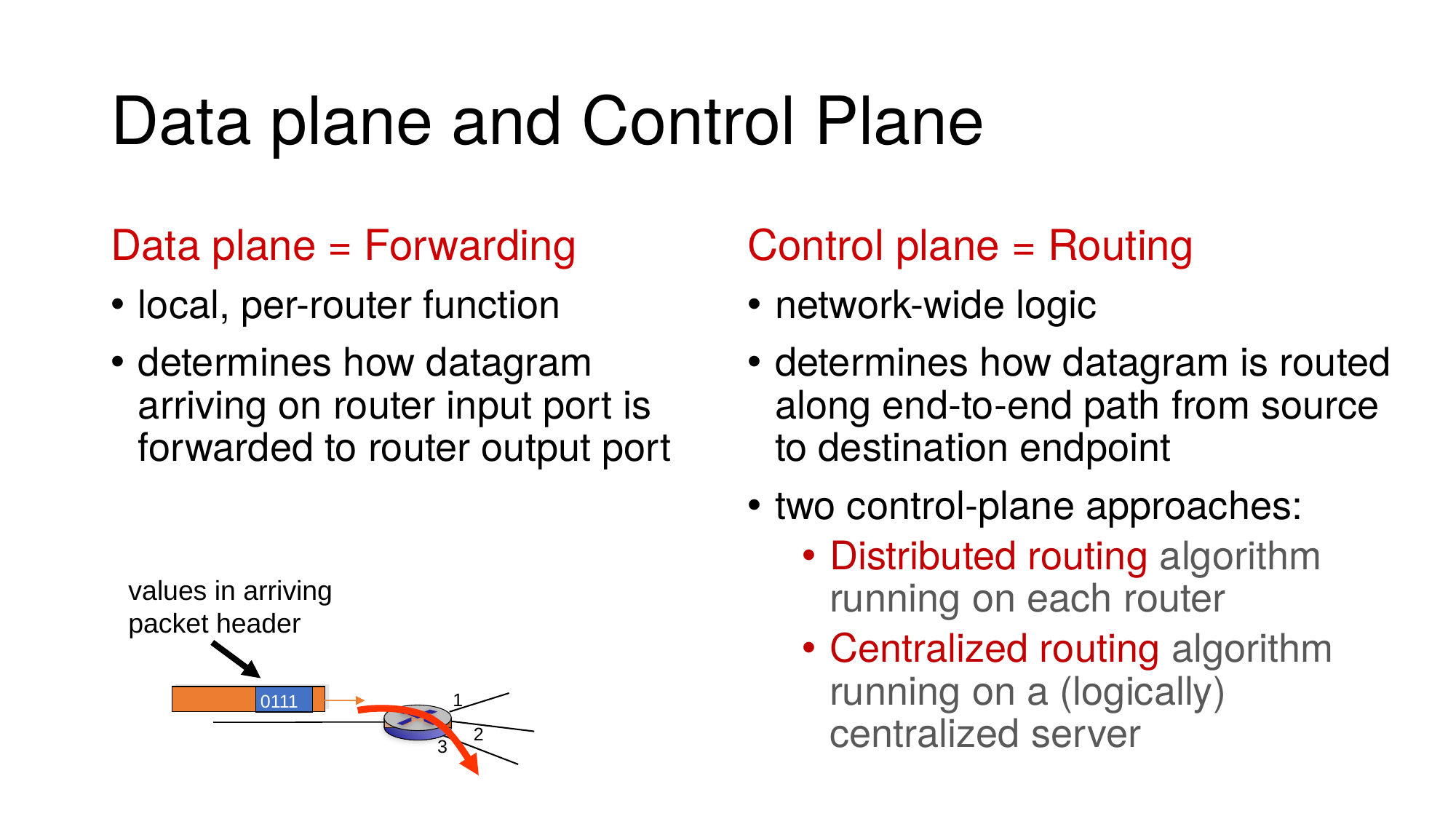

# Data plane and Control Plane
Control plane = Routing
network-wide logic
determines how datagram is routed along end-to-end path from source to destination endpoint
two control-plane approaches:
Distributed routing algorithm running on each router
Centralized routing algorithm running on a (logically) centralized server
Data plane = Forwarding
local, per-router function
determines how datagram arriving on router input port is forwarded to router output port

values in arriving
packet header

0111

1

2
3